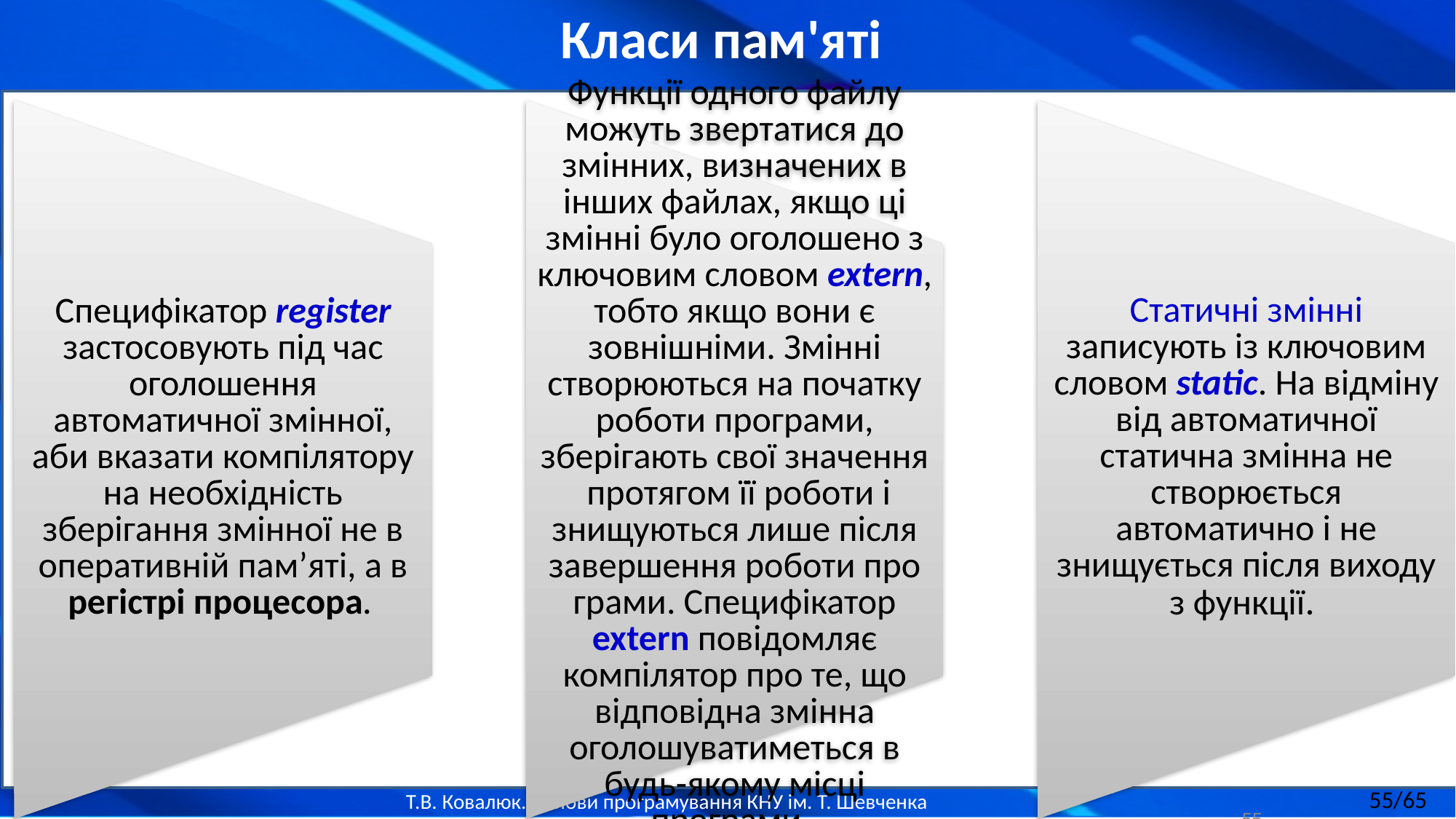

Класи пам'яті
Статичні змінні записують із ключовим словом static. На відміну від авто­матичної статична змінна не створюється автоматично і не знищується після виходу з функції.

55